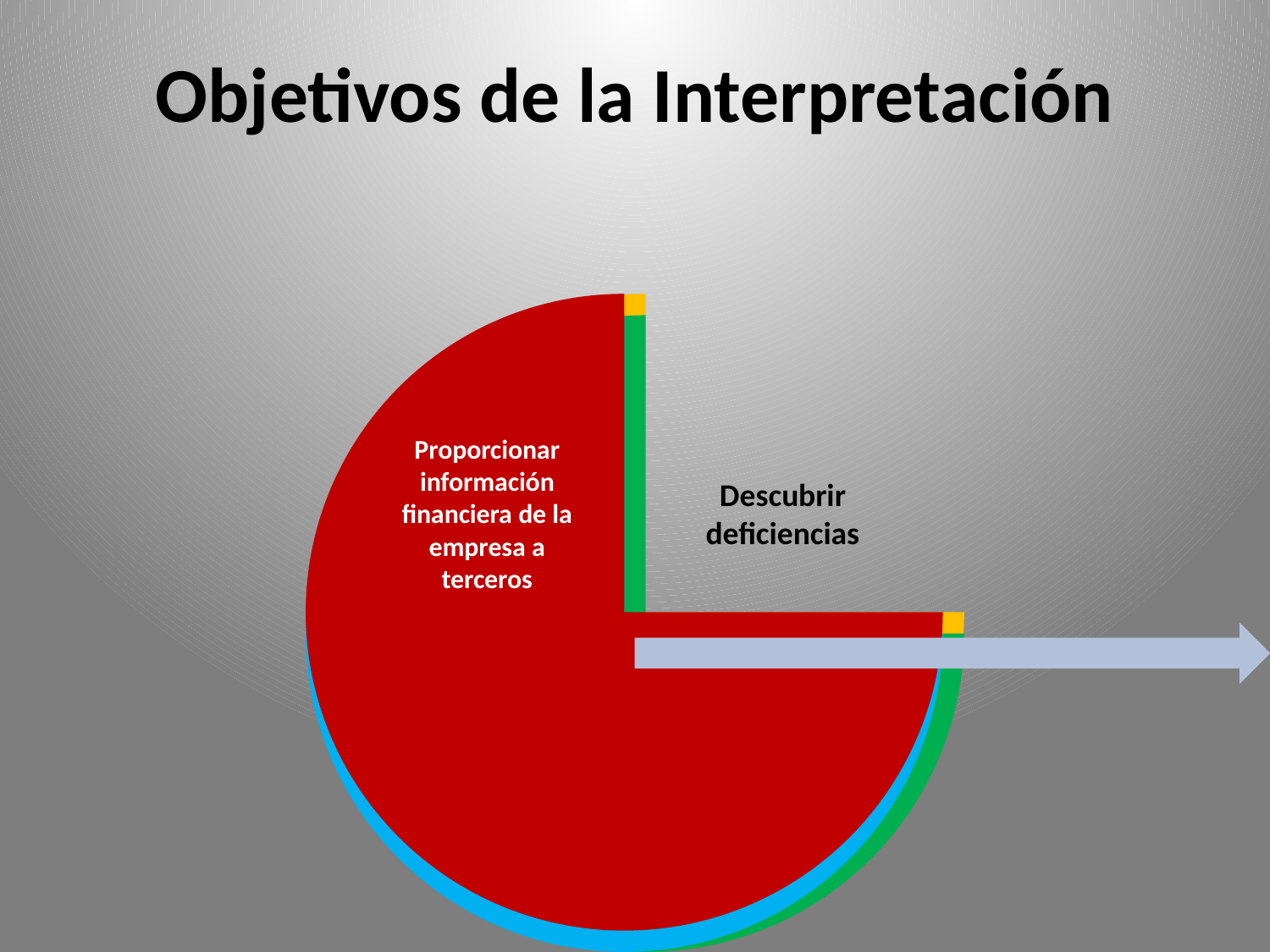

Objetivos de la Interpretación
Descubrir deficiencias
Conocer la verdadera situación de la empresa
Tomar decisiones acertadas
Proporcionar información financiera de la empresa a terceros